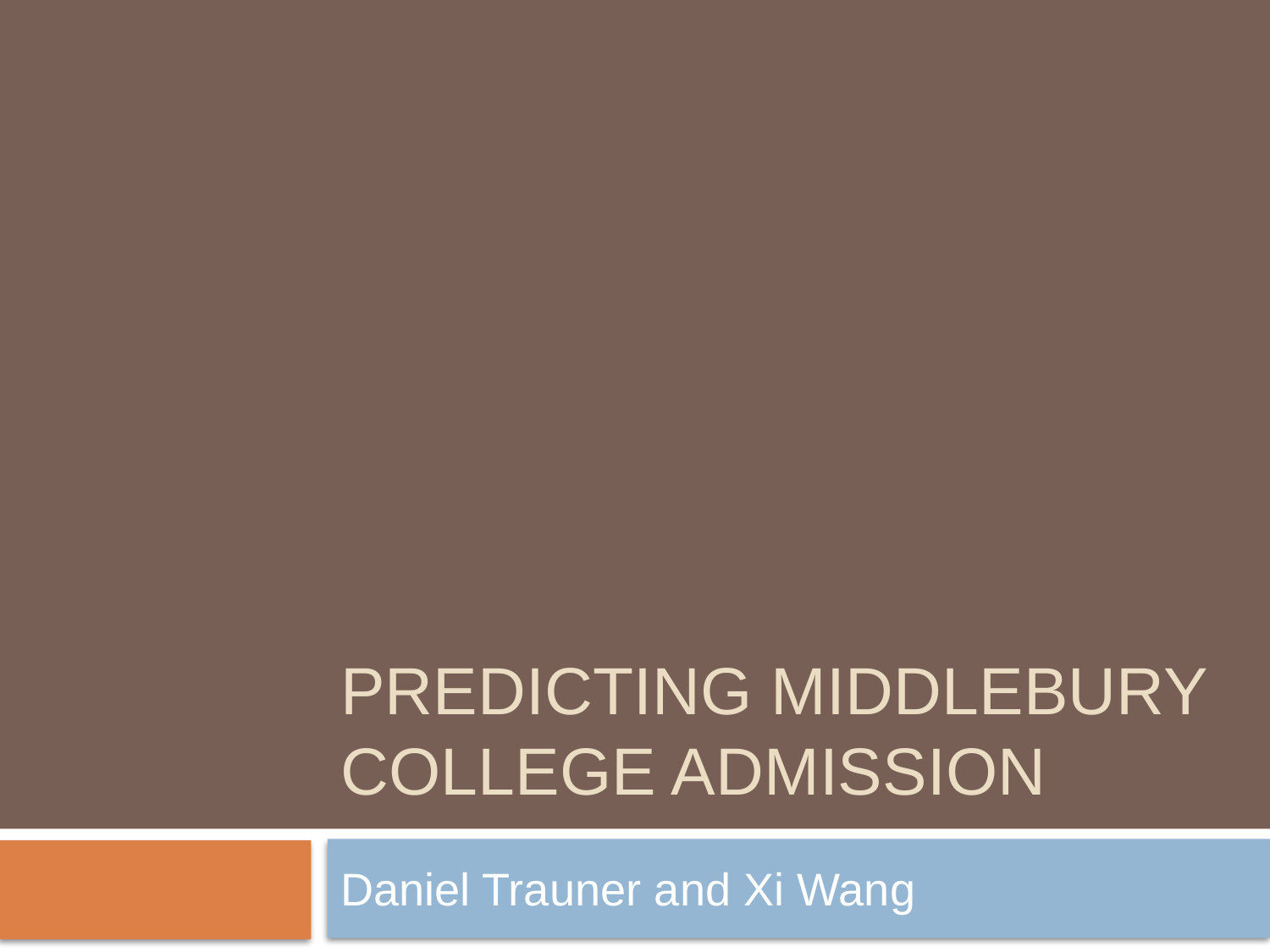

# Predicting Middlebury College Admission
Daniel Trauner and Xi Wang